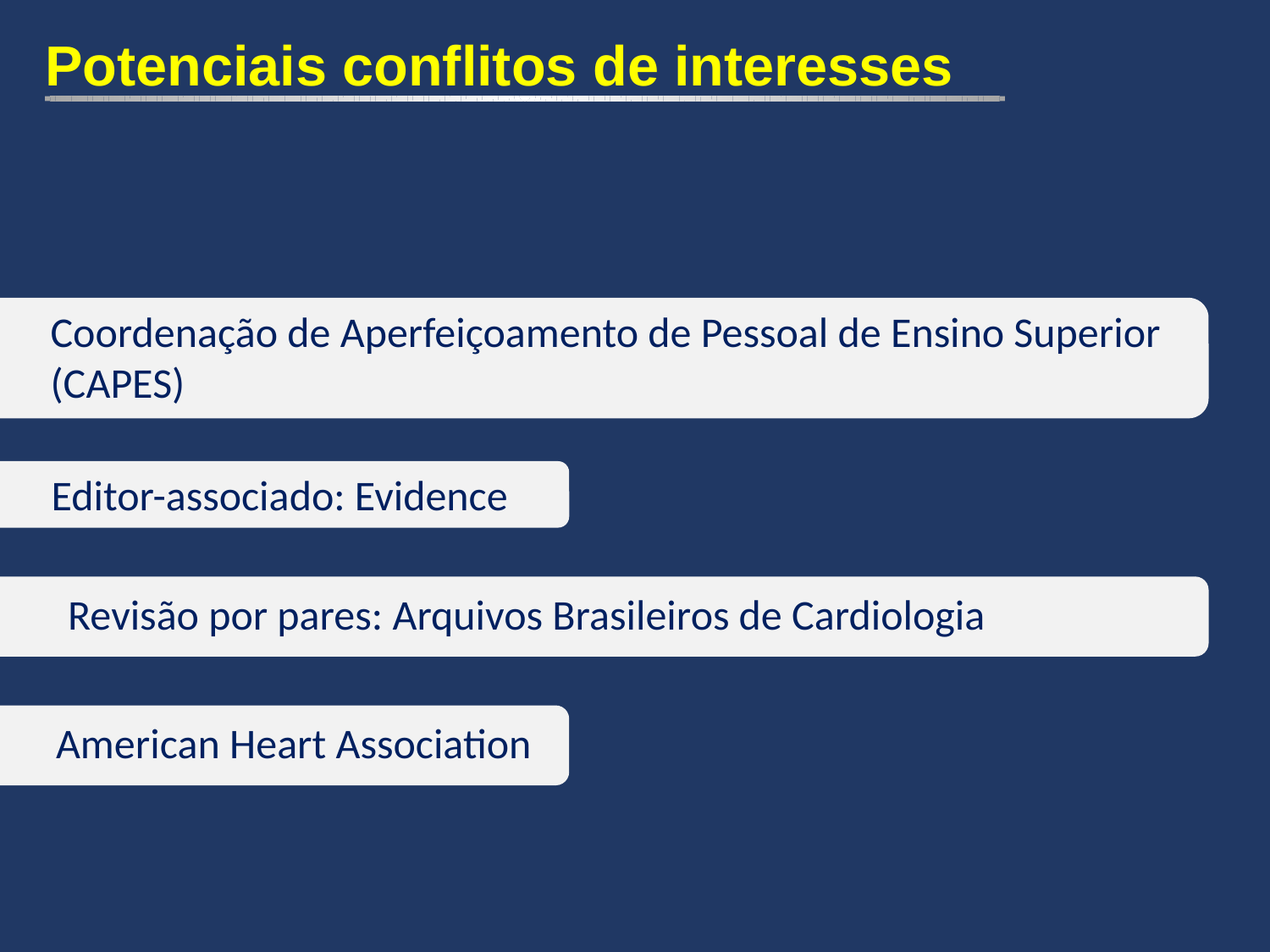

Potenciais conflitos de interesses

Coordenação de Aperfeiçoamento de Pessoal de Ensino Superior
(CAPES)

Editor-associado: Evidence

Revisão por pares: Arquivos Brasileiros de Cardiologia

American Heart Association